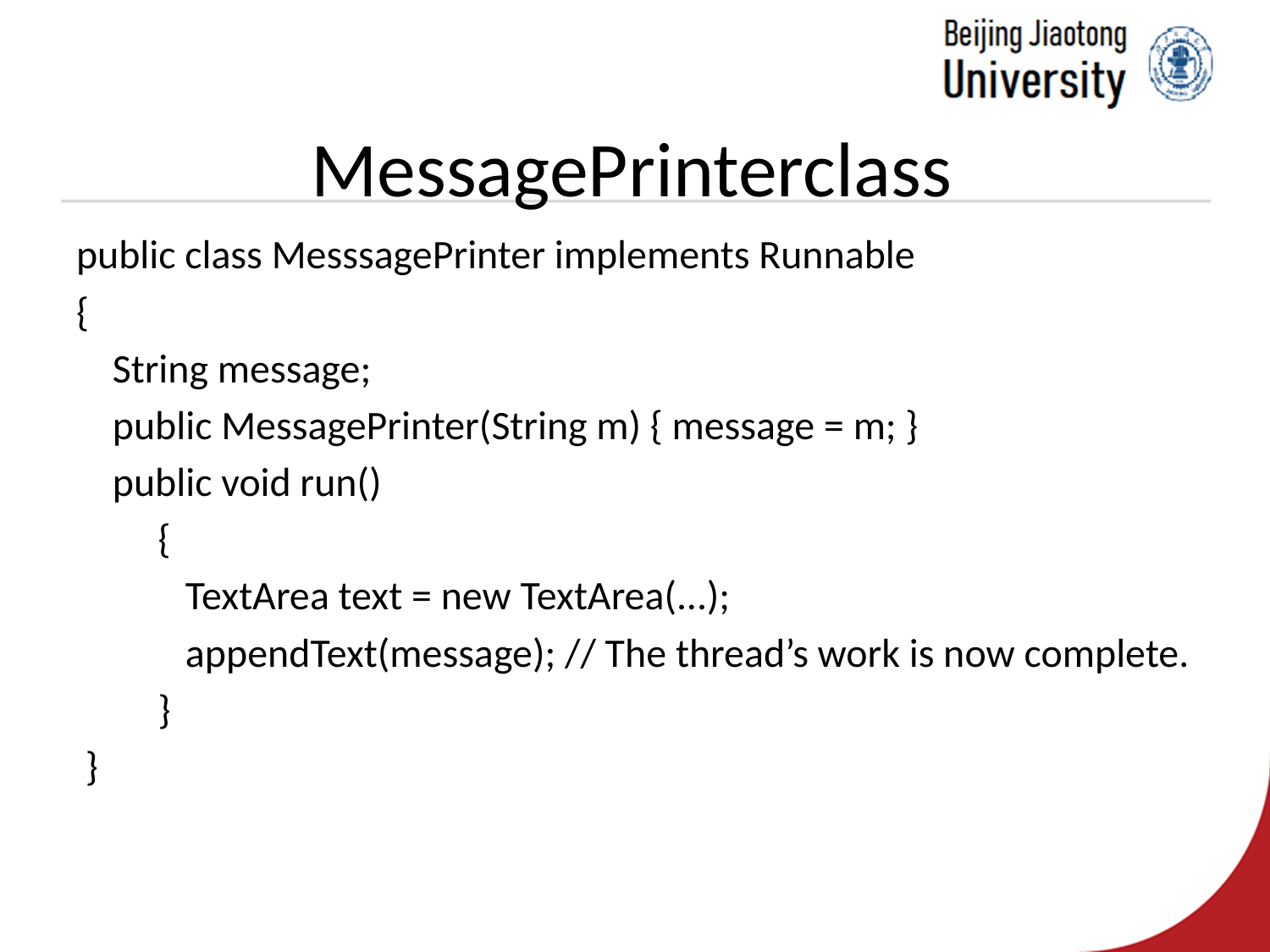

# MessagePrinterclass
public class MesssagePrinter implements Runnable
{
    String message;
    public MessagePrinter(String m) { message = m; }
    public void run()
         {
            TextArea text = new TextArea(...);
            appendText(message); // The thread’s work is now complete.
         }
 }